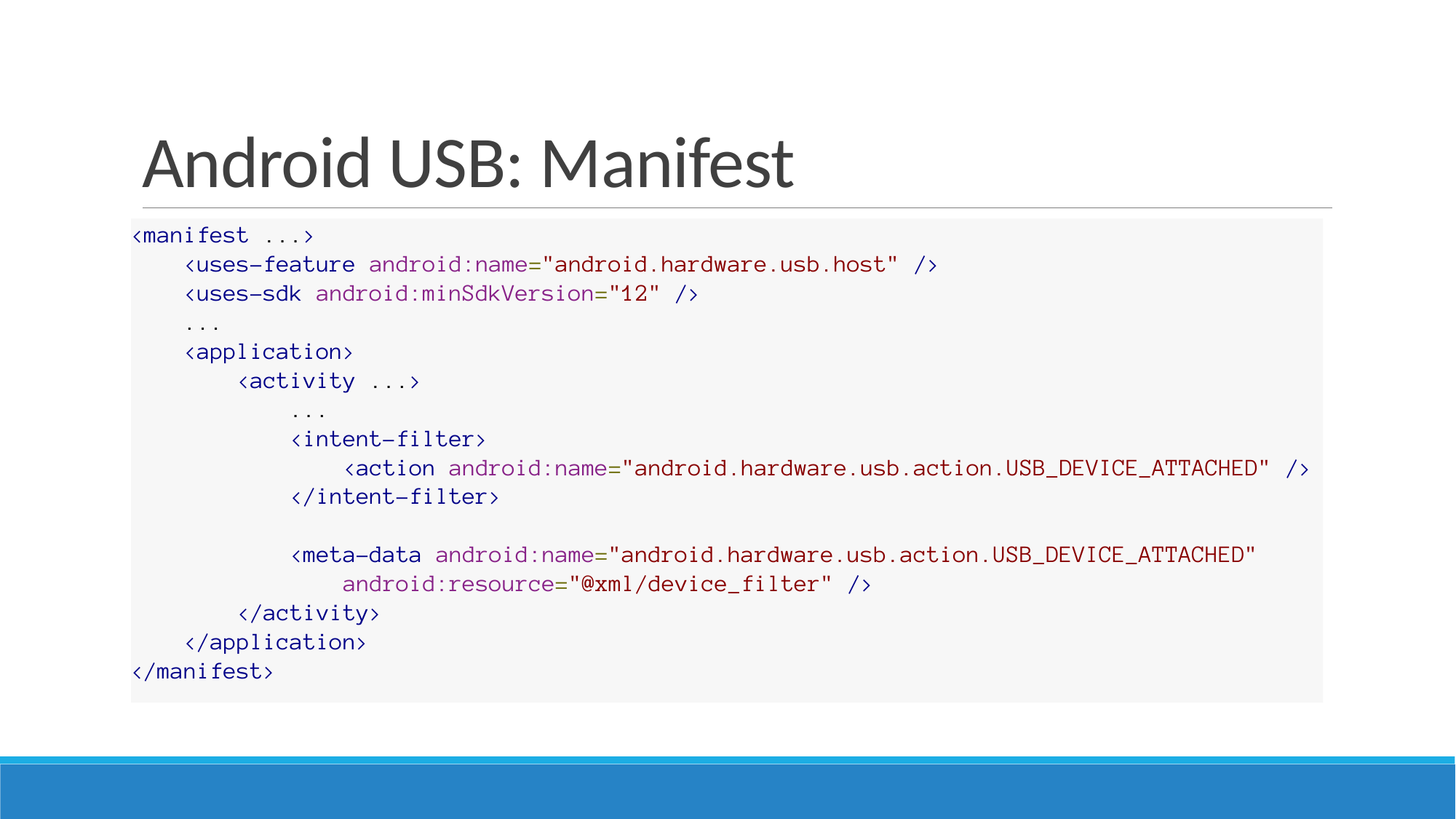

# Android USB: Manifest
<manifest ...>
    <uses-feature android:name="android.hardware.usb.host" />
    <uses-sdk android:minSdkVersion="12" />
    ...
    <application>
        <activity ...>
            ...
            <intent-filter>
                <action android:name="android.hardware.usb.action.USB_DEVICE_ATTACHED" />
            </intent-filter>
            <meta-data android:name="android.hardware.usb.action.USB_DEVICE_ATTACHED"
                android:resource="@xml/device_filter" />
        </activity>
    </application>
</manifest>